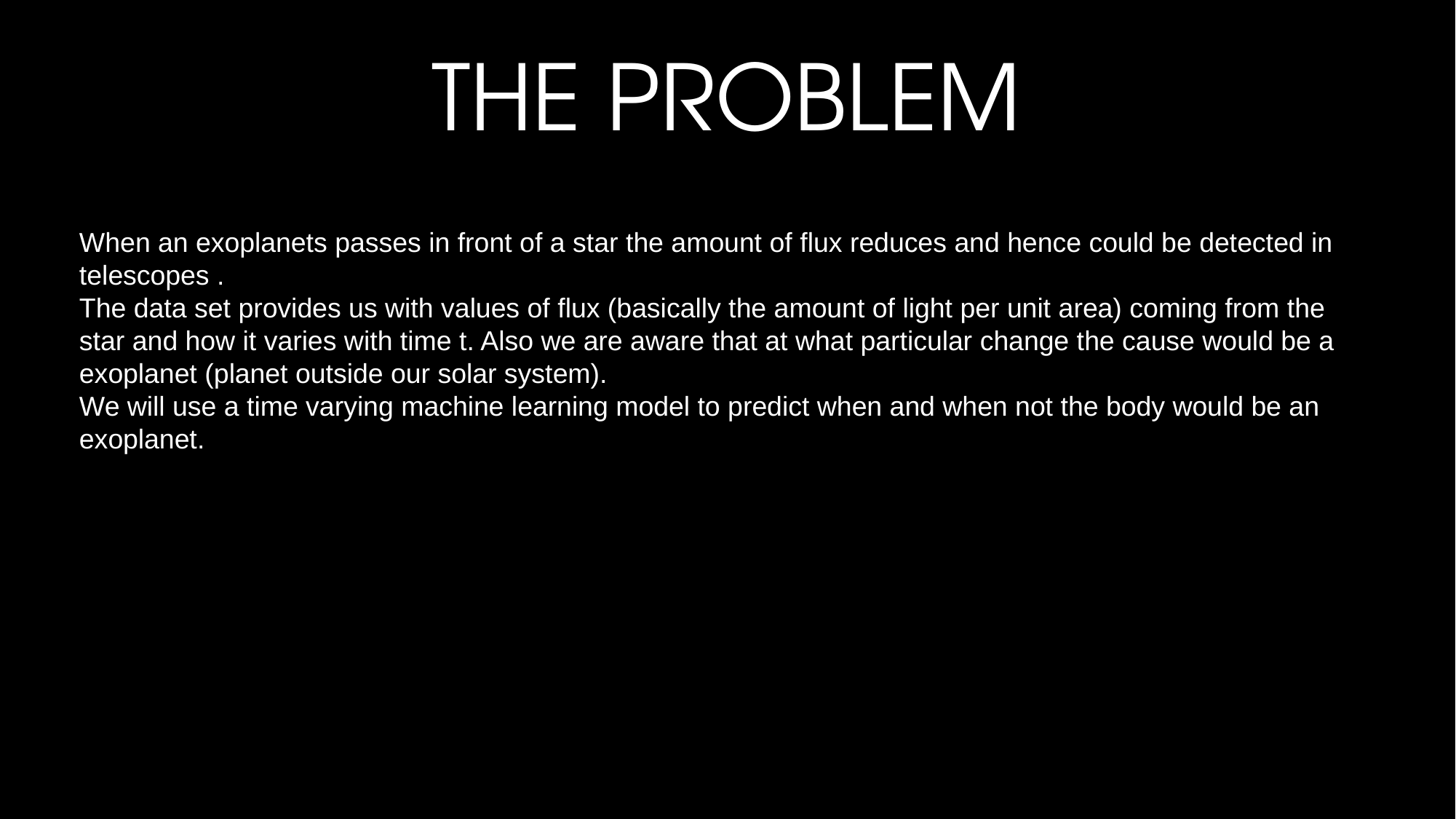

THE PROBLEM
When an exoplanets passes in front of a star the amount of flux reduces and hence could be detected in telescopes .
The data set provides us with values of flux (basically the amount of light per unit area) coming from the star and how it varies with time t. Also we are aware that at what particular change the cause would be a exoplanet (planet outside our solar system).
We will use a time varying machine learning model to predict when and when not the body would be an exoplanet.